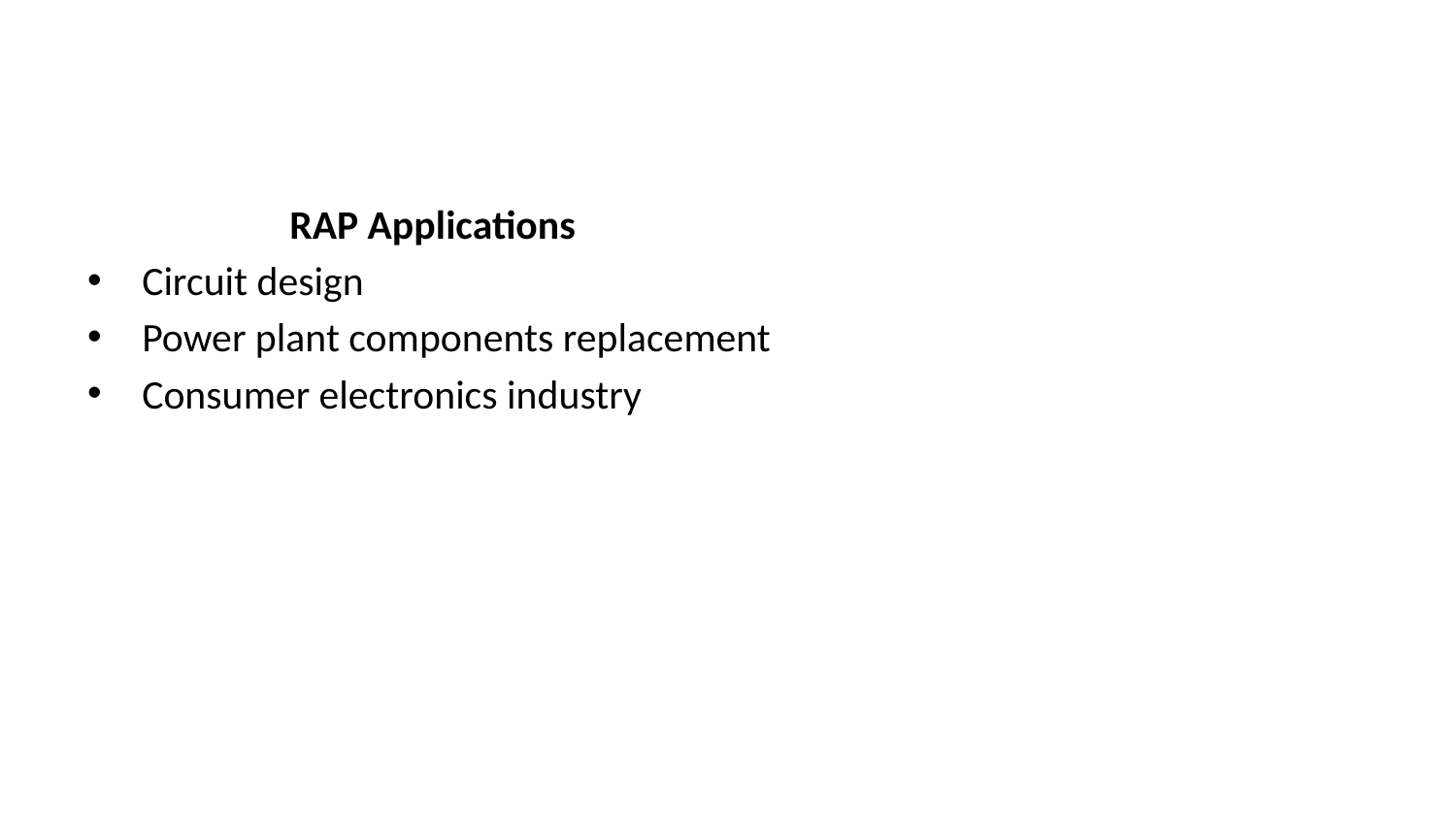

RAP Applications
Circuit design
Power plant components replacement
Consumer electronics industry